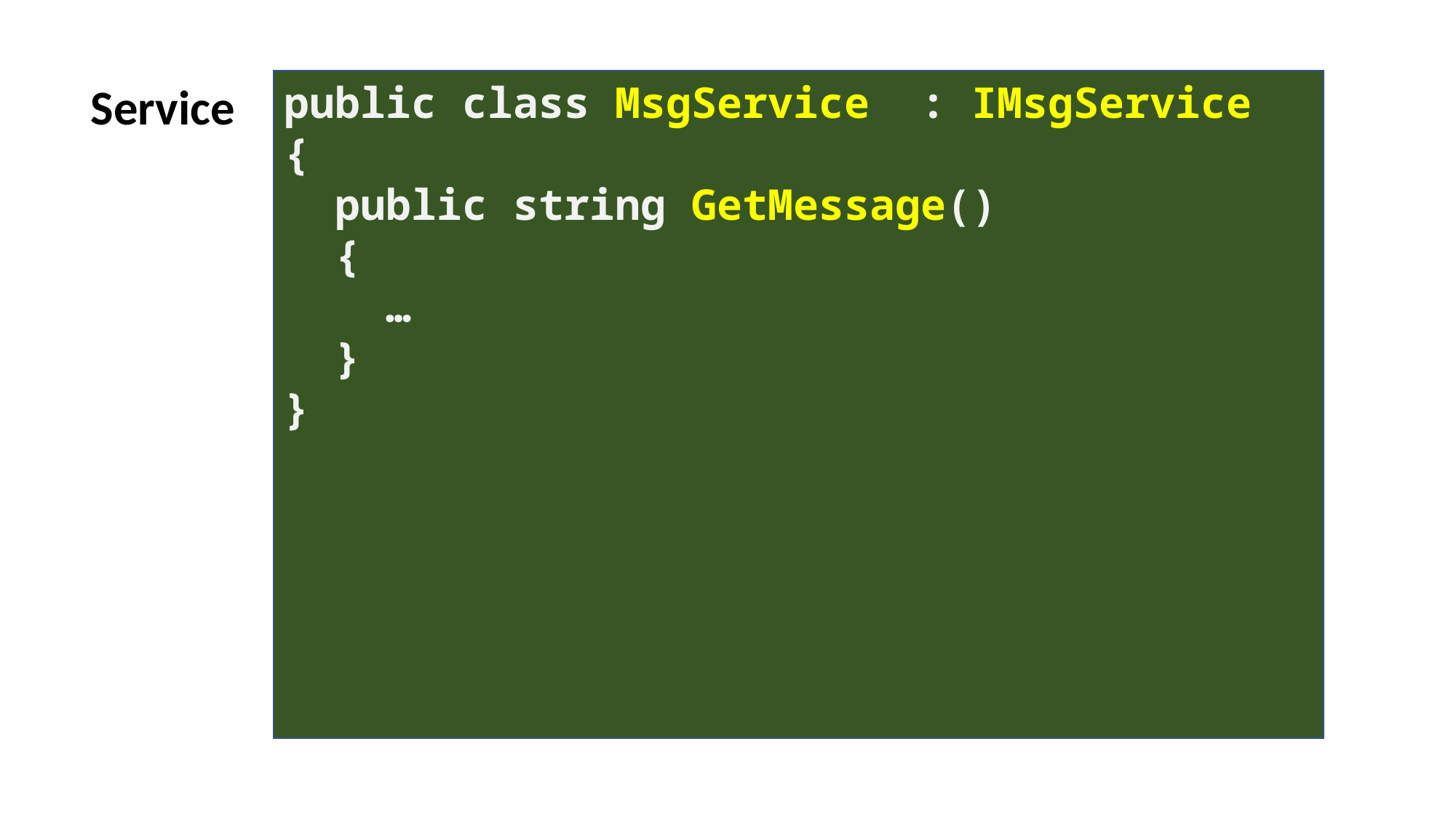

Service
public class MsgService  : IMsgService
{
  public string GetMessage()
  {
    …
  }
}